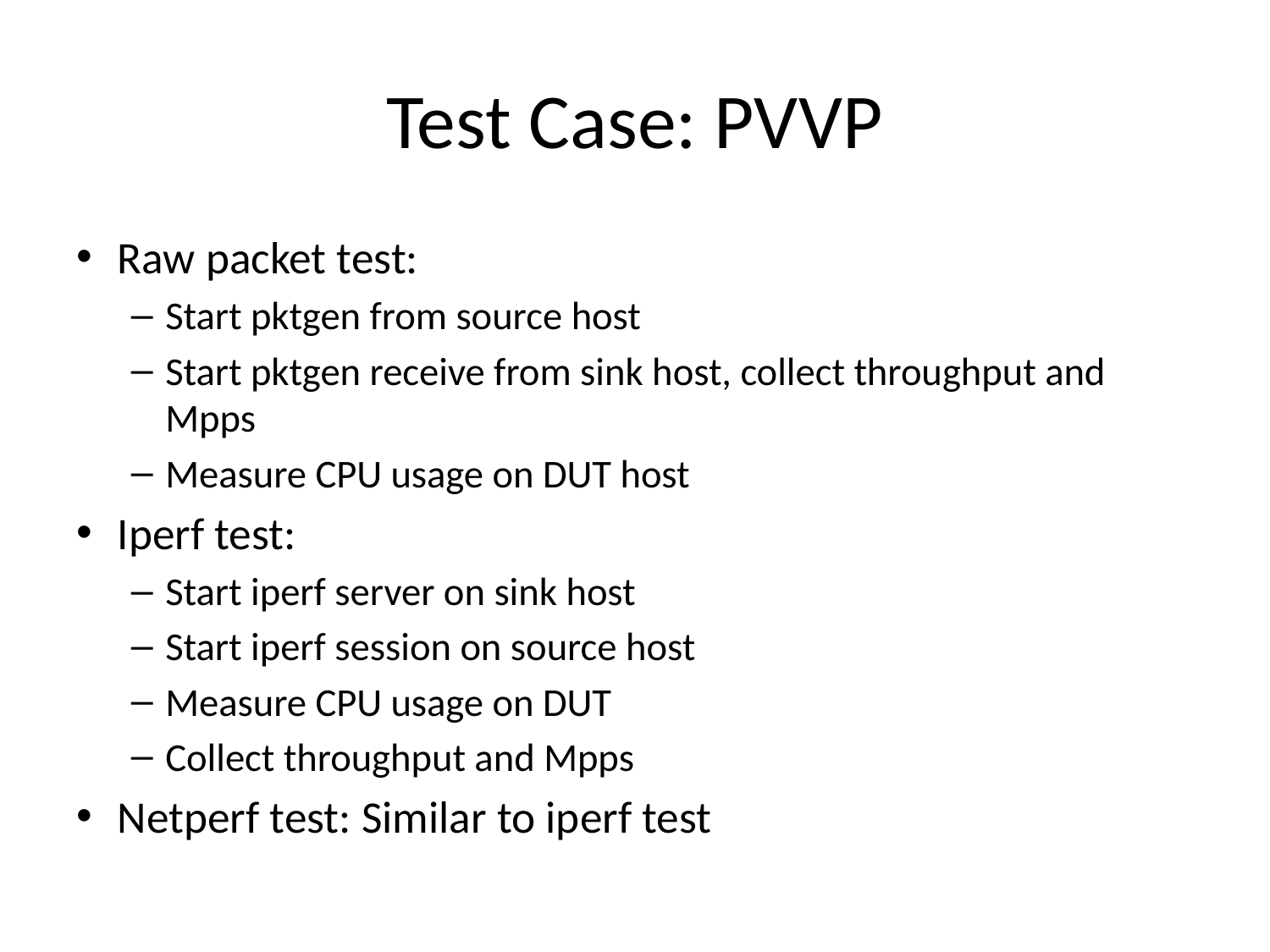

# Test Case: PVVP
Raw packet test:
Start pktgen from source host
Start pktgen receive from sink host, collect throughput and Mpps
Measure CPU usage on DUT host
Iperf test:
Start iperf server on sink host
Start iperf session on source host
Measure CPU usage on DUT
Collect throughput and Mpps
Netperf test: Similar to iperf test